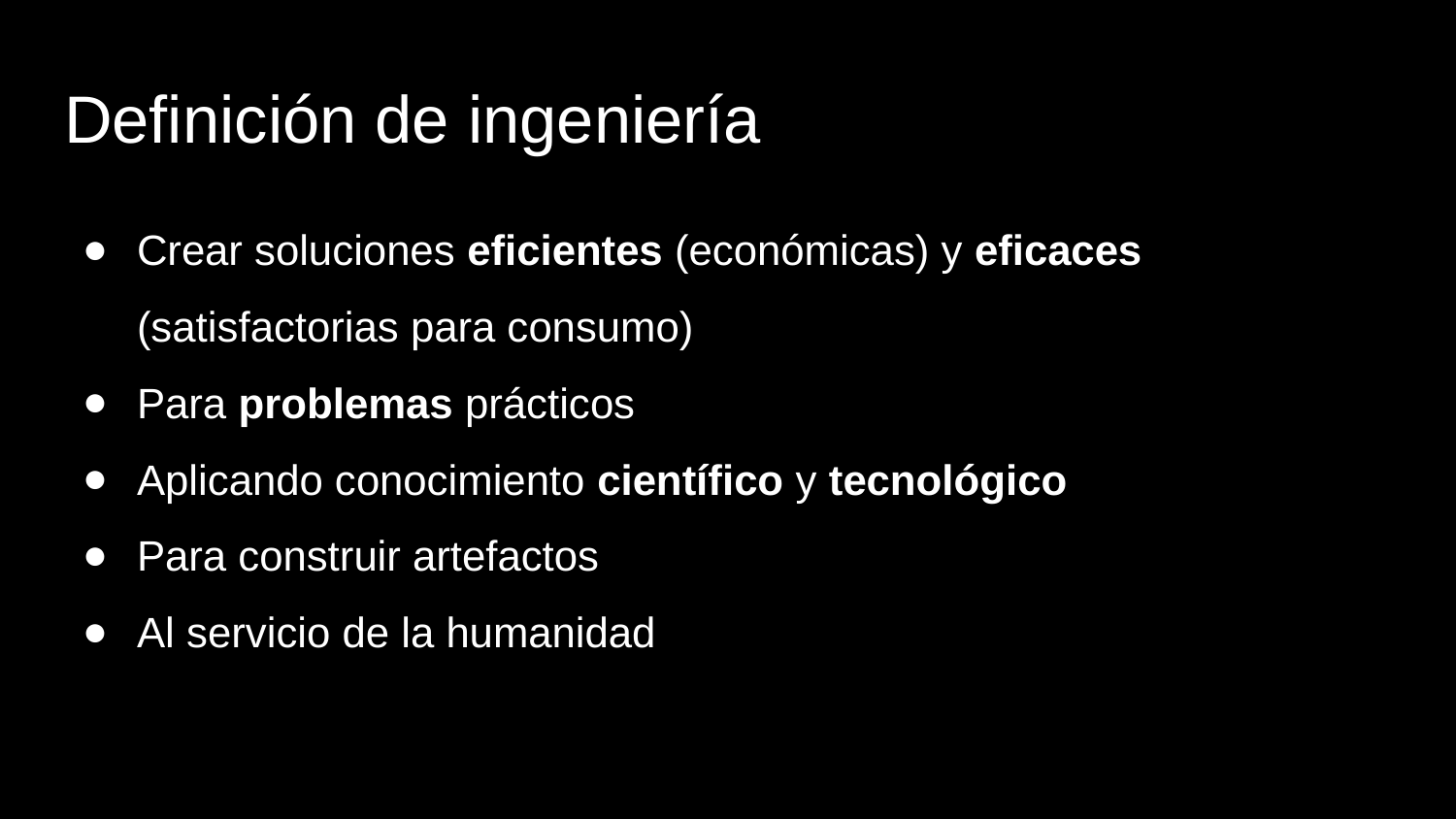

# Definición de ingeniería
Crear soluciones eficientes (económicas) y eficaces (satisfactorias para consumo)
Para problemas prácticos
Aplicando conocimiento científico y tecnológico
Para construir artefactos
Al servicio de la humanidad